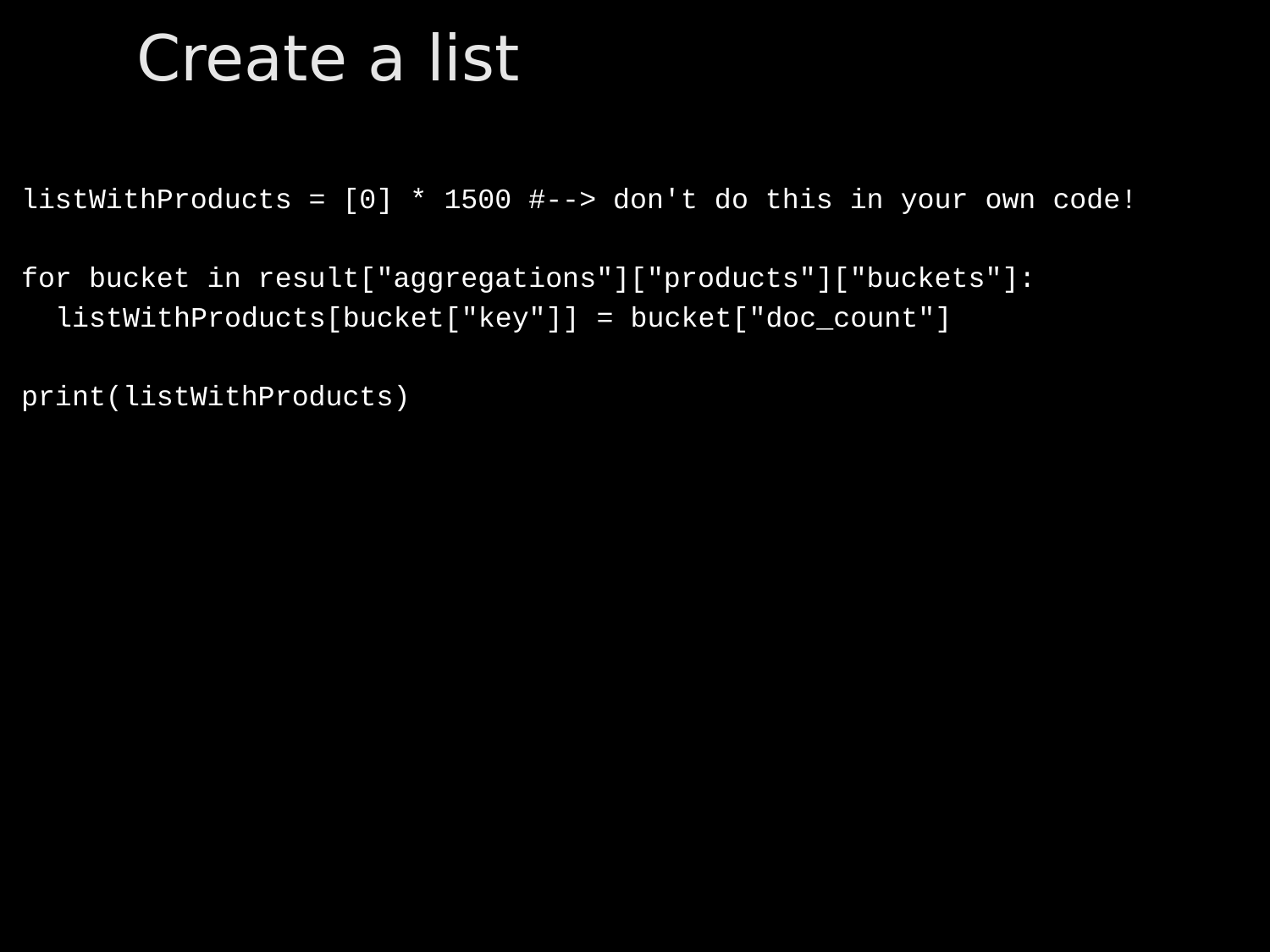

# Create a list

listWithProducts = [0] * 1500 #--> don't do this in your own code!

for bucket in result["aggregations"]["products"]["buckets"]:
  listWithProducts[bucket["key"]] = bucket["doc_count"]

print(listWithProducts)